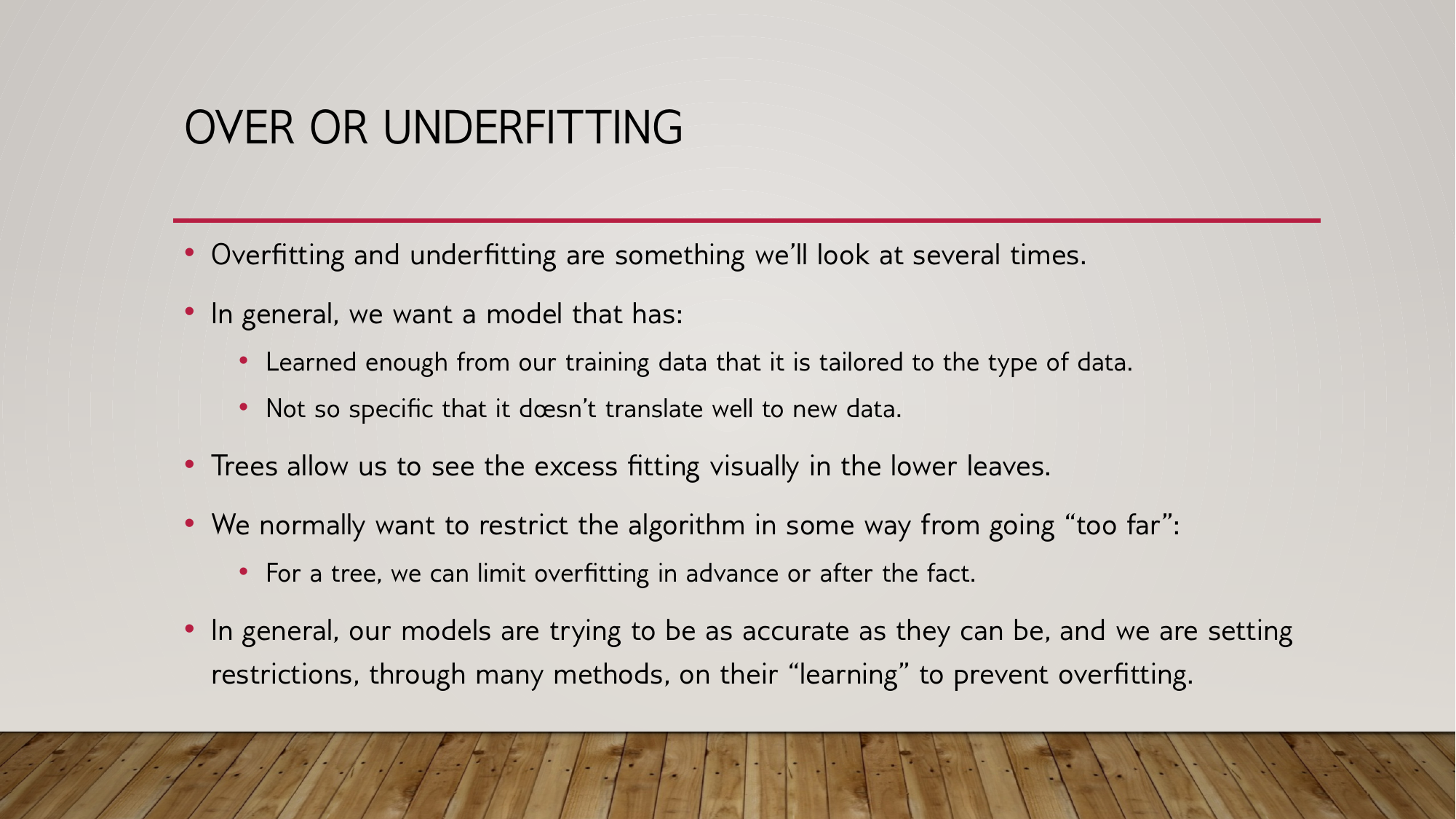

# Over or Underfitting
Overfitting and underfitting are something we’ll look at several times.
In general, we want a model that has:
Learned enough from our training data that it is tailored to the type of data.
Not so specific that it doesn’t translate well to new data.
Trees allow us to see the excess fitting visually in the lower leaves.
We normally want to restrict the algorithm in some way from going “too far”:
For a tree, we can limit overfitting in advance or after the fact.
In general, our models are trying to be as accurate as they can be, and we are setting restrictions, through many methods, on their “learning” to prevent overfitting.